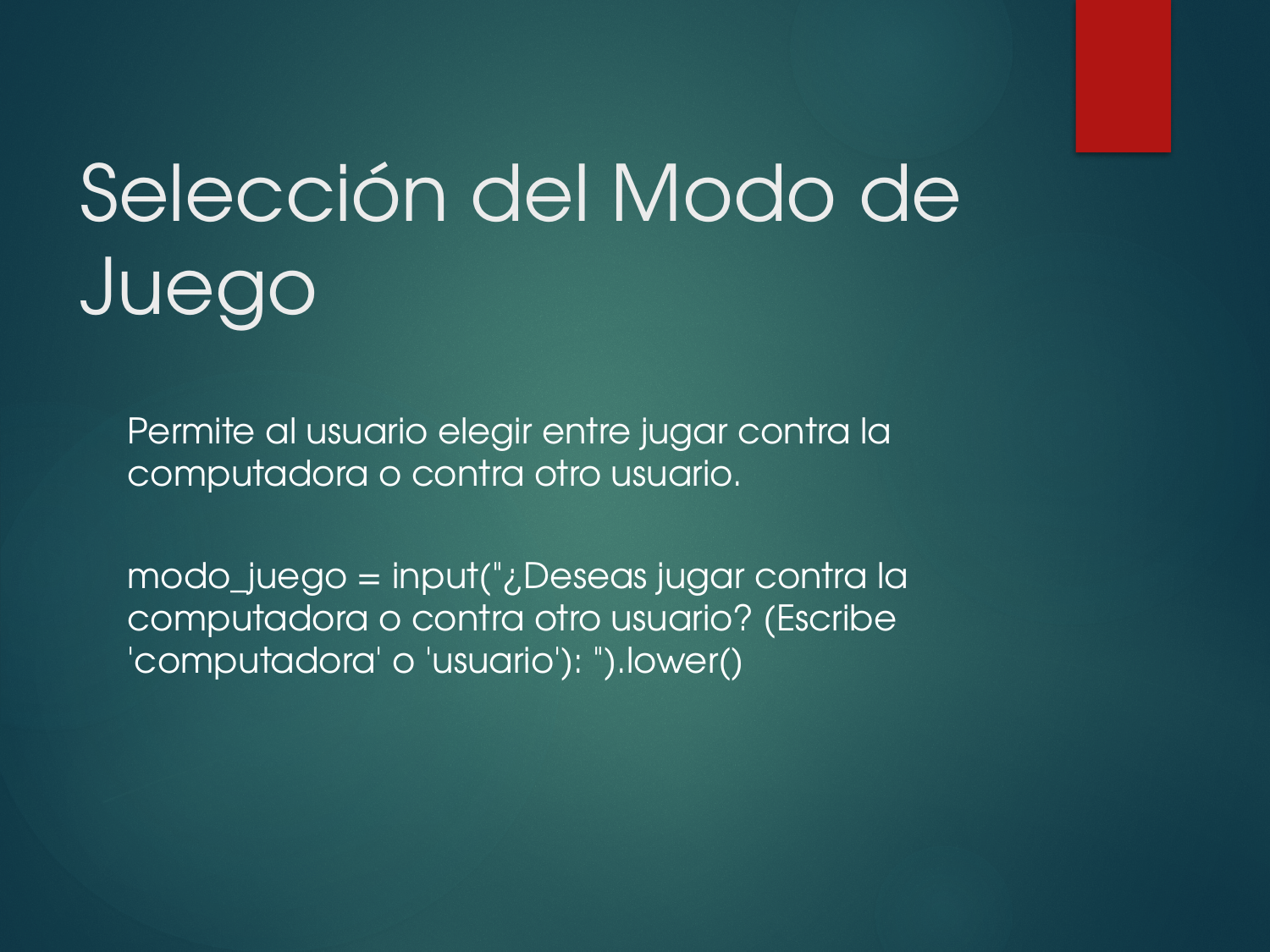

# Selección del Modo de Juego
Permite al usuario elegir entre jugar contra la computadora o contra otro usuario.
modo_juego = input("¿Deseas jugar contra la computadora o contra otro usuario? (Escribe 'computadora' o 'usuario'): ").lower()